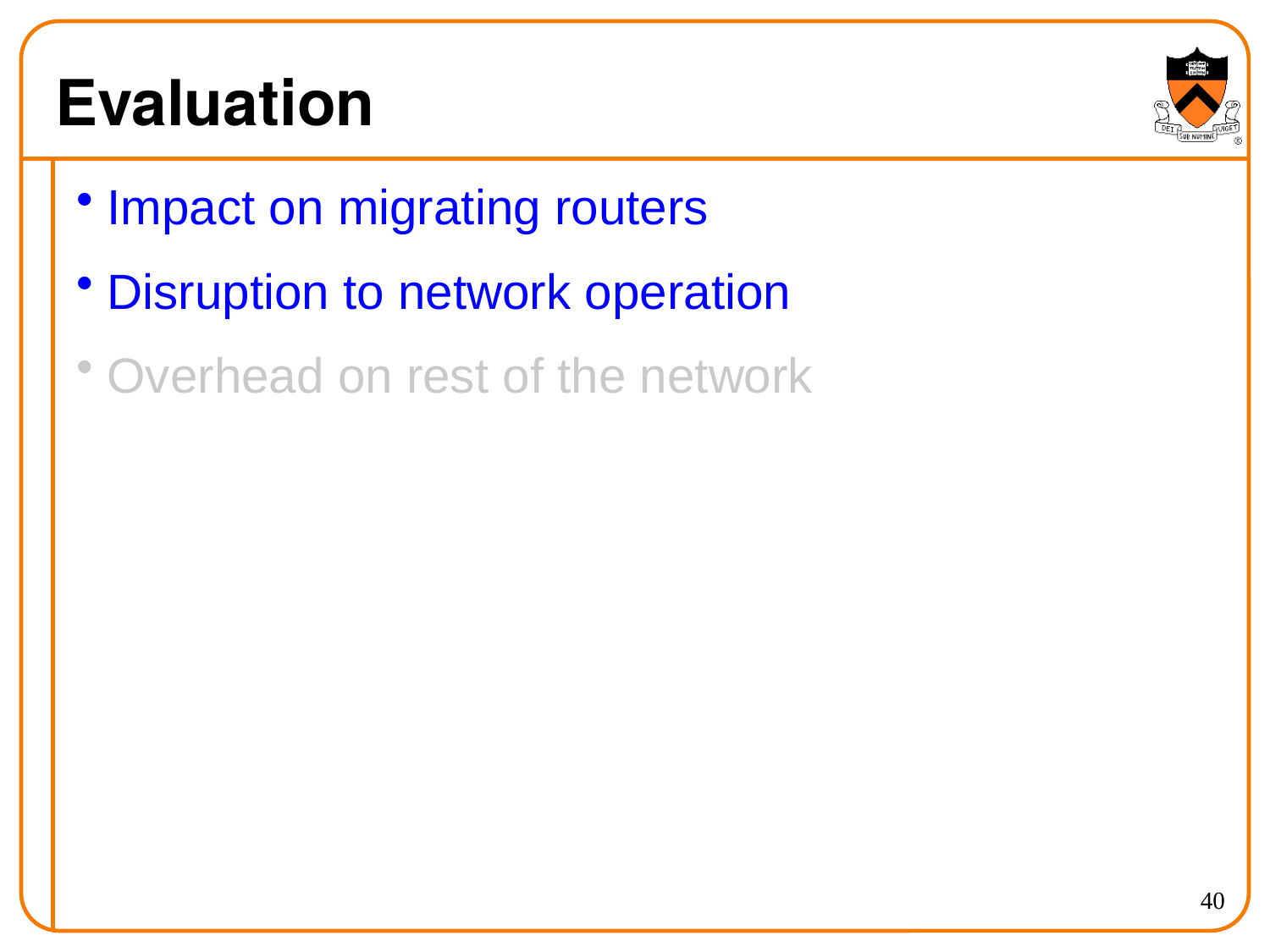

# Evaluation
Impact on migrating routers
Disruption to network operation
Overhead on rest of the network
40